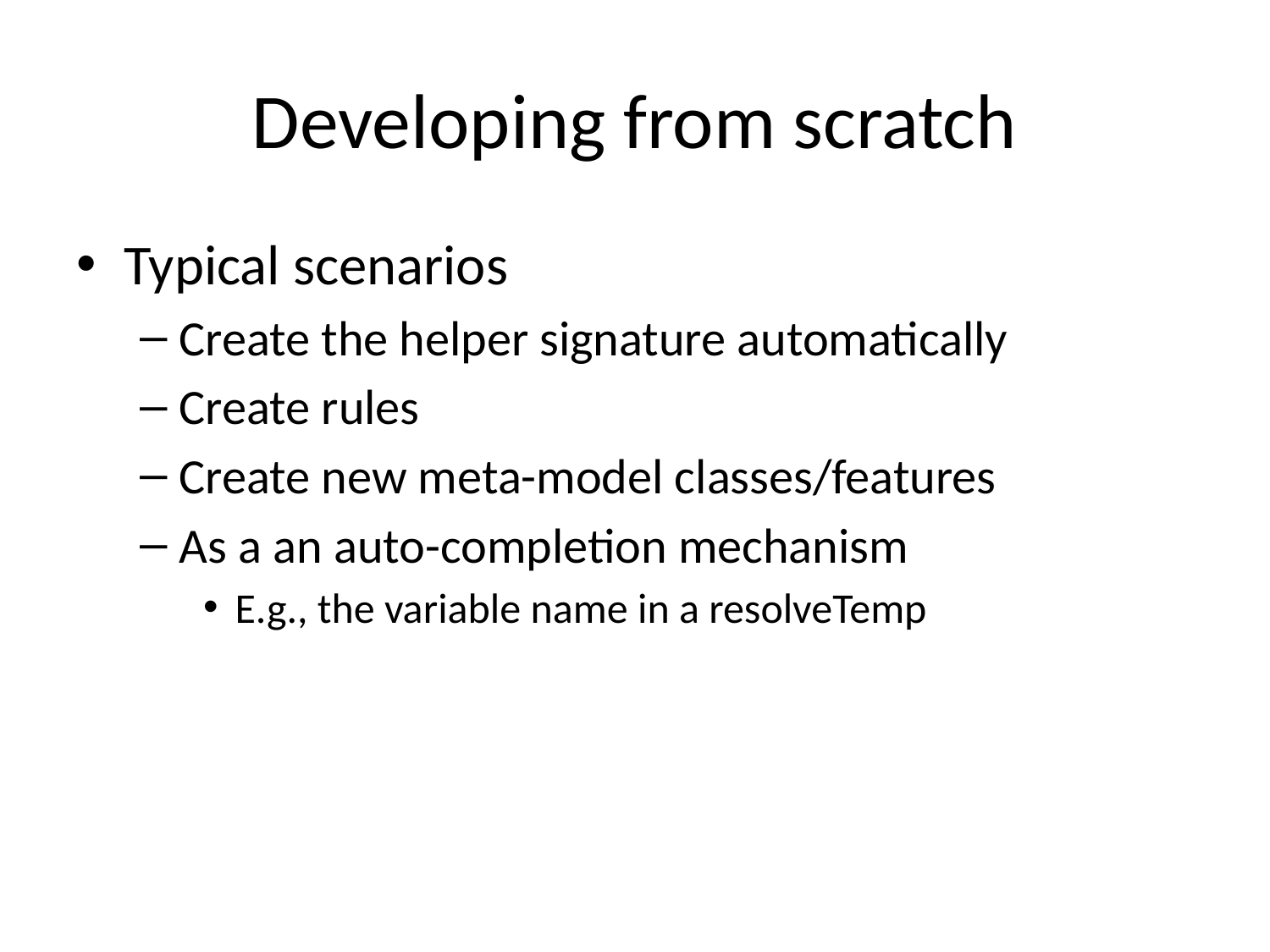

# Developing from scratch
Typical scenarios
Create the helper signature automatically
Create rules
Create new meta-model classes/features
As a an auto-completion mechanism
E.g., the variable name in a resolveTemp